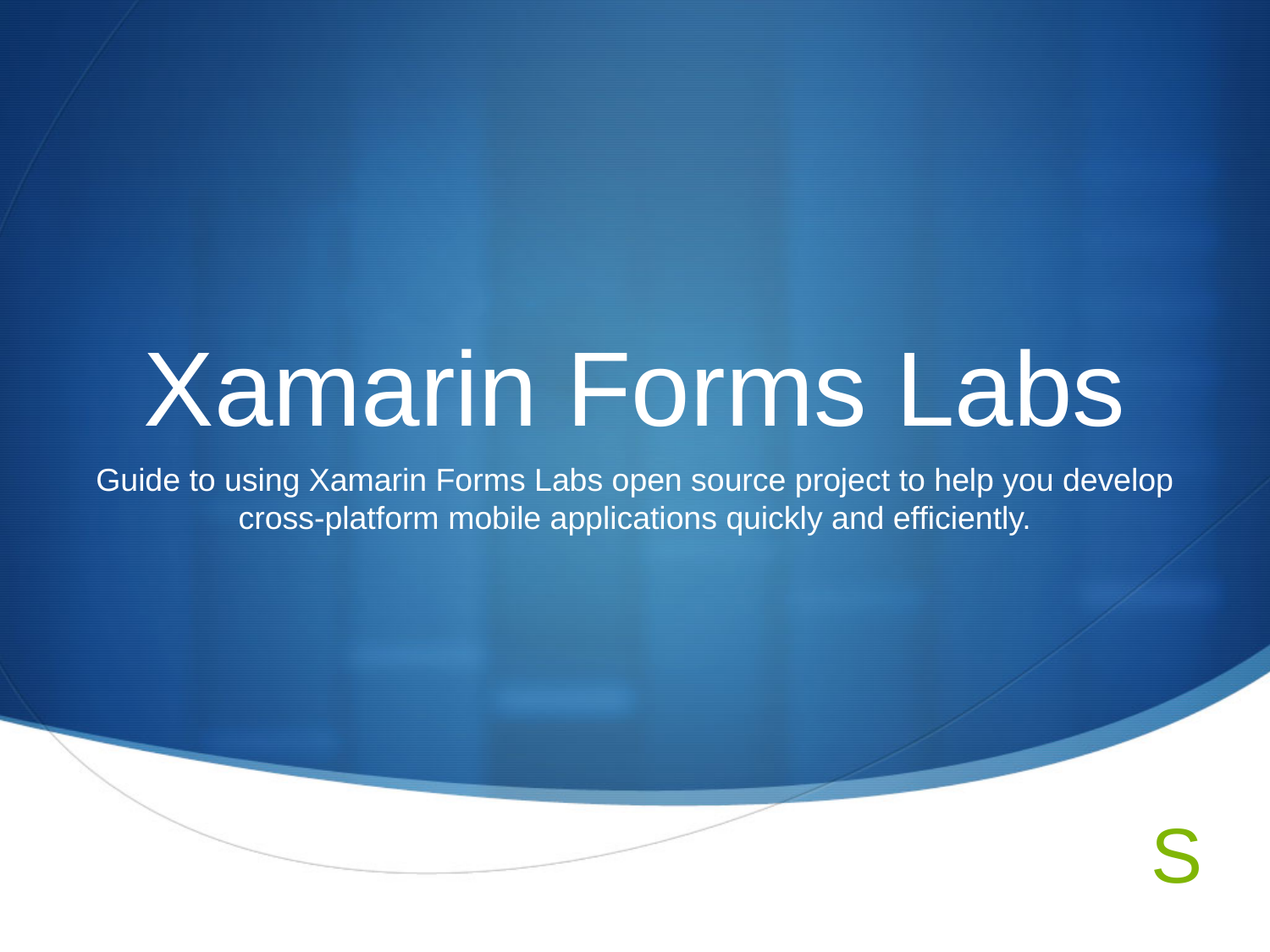

# Xamarin Forms Labs
Guide to using Xamarin Forms Labs open source project to help you develop cross-platform mobile applications quickly and efficiently.